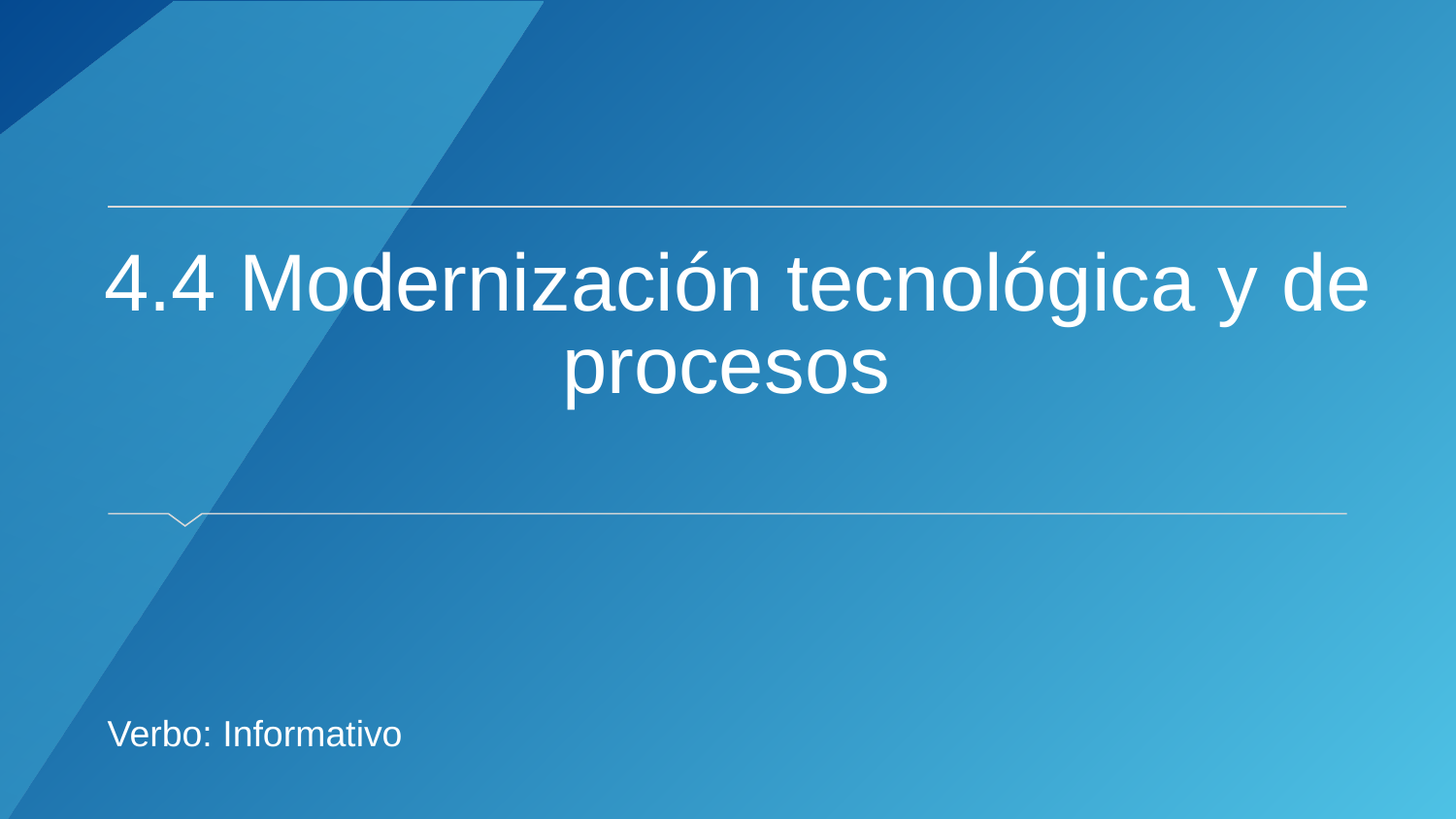

# 4.4 Modernización tecnológica y de procesos

Verbo: Informativo